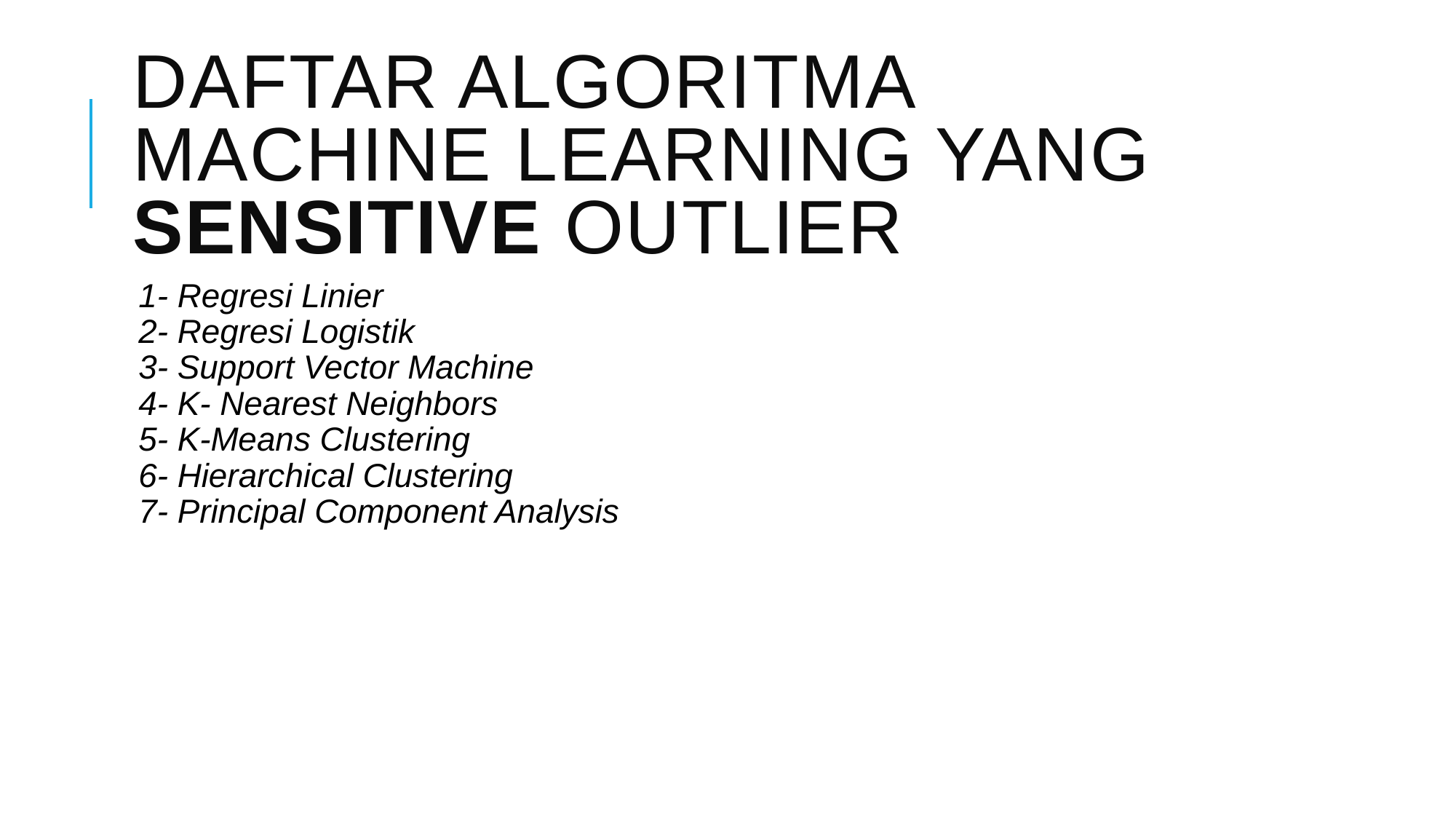

# Daftar algoritma Machine Learning yang sensitive Outlier
1- Regresi Linier
2- Regresi Logistik
3- Support Vector Machine
4- K- Nearest Neighbors
5- K-Means Clustering
6- Hierarchical Clustering
7- Principal Component Analysis